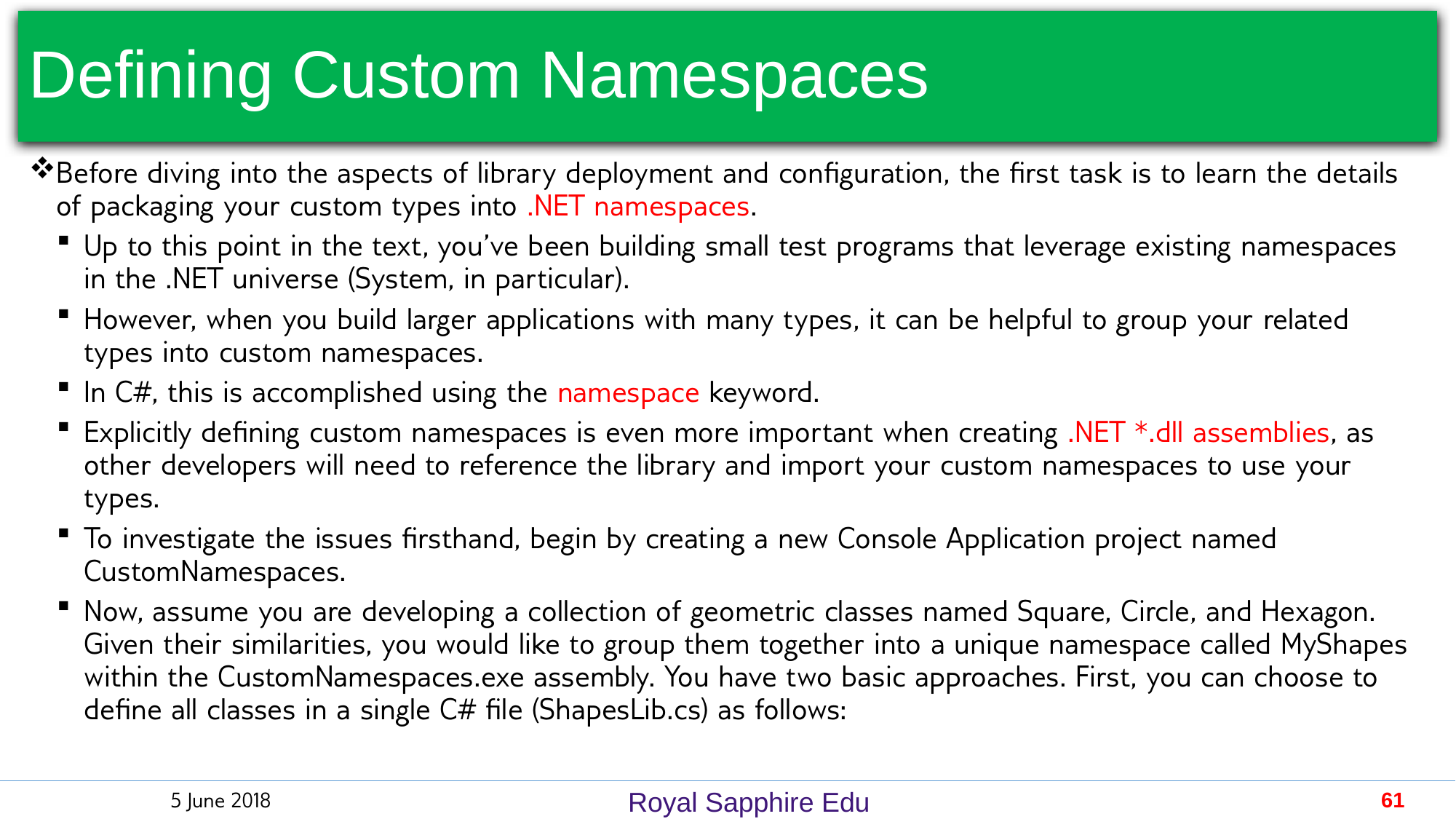

# Defining Custom Namespaces
Before diving into the aspects of library deployment and configuration, the first task is to learn the details of packaging your custom types into .NET namespaces.
Up to this point in the text, you’ve been building small test programs that leverage existing namespaces in the .NET universe (System, in particular).
However, when you build larger applications with many types, it can be helpful to group your related types into custom namespaces.
In C#, this is accomplished using the namespace keyword.
Explicitly defining custom namespaces is even more important when creating .NET *.dll assemblies, as other developers will need to reference the library and import your custom namespaces to use your types.
To investigate the issues firsthand, begin by creating a new Console Application project named CustomNamespaces.
Now, assume you are developing a collection of geometric classes named Square, Circle, and Hexagon. Given their similarities, you would like to group them together into a unique namespace called MyShapes within the CustomNamespaces.exe assembly. You have two basic approaches. First, you can choose to define all classes in a single C# file (ShapesLib.cs) as follows:
5 June 2018
61